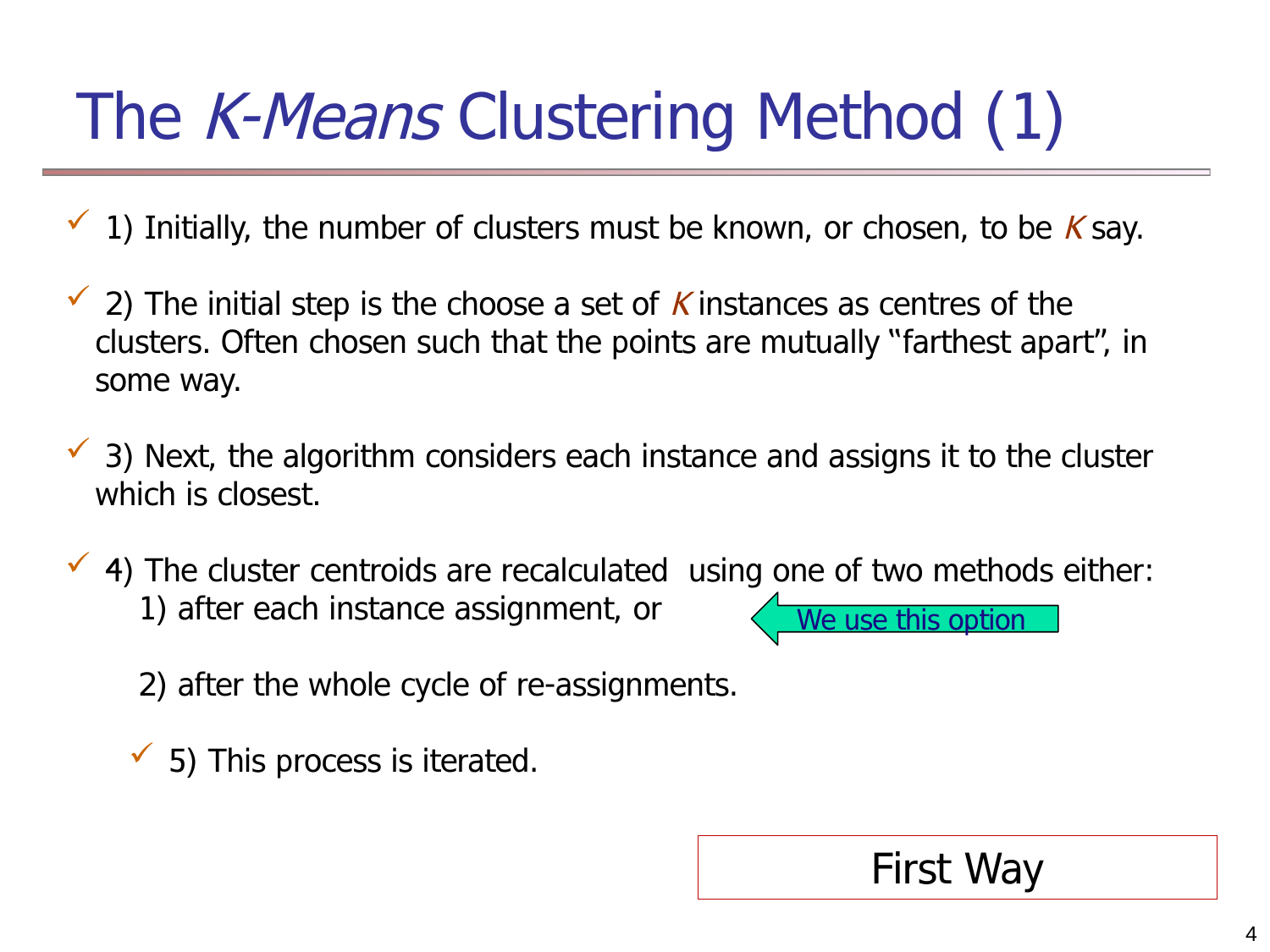

# The K-Means Clustering Method (1)
 1) Initially, the number of clusters must be known, or chosen, to be K say.

 2) The initial step is the choose a set of K instances as centres of the clusters. Often chosen such that the points are mutually “farthest apart”, in some way.

 3) Next, the algorithm considers each instance and assigns it to the cluster which is closest.

 4) The cluster centroids are recalculated  using one of two methods either:
 1) after each instance assignment, or

 2) after the whole cycle of re-assignments.

 5) This process is iterated.
We use this option
First Way
4